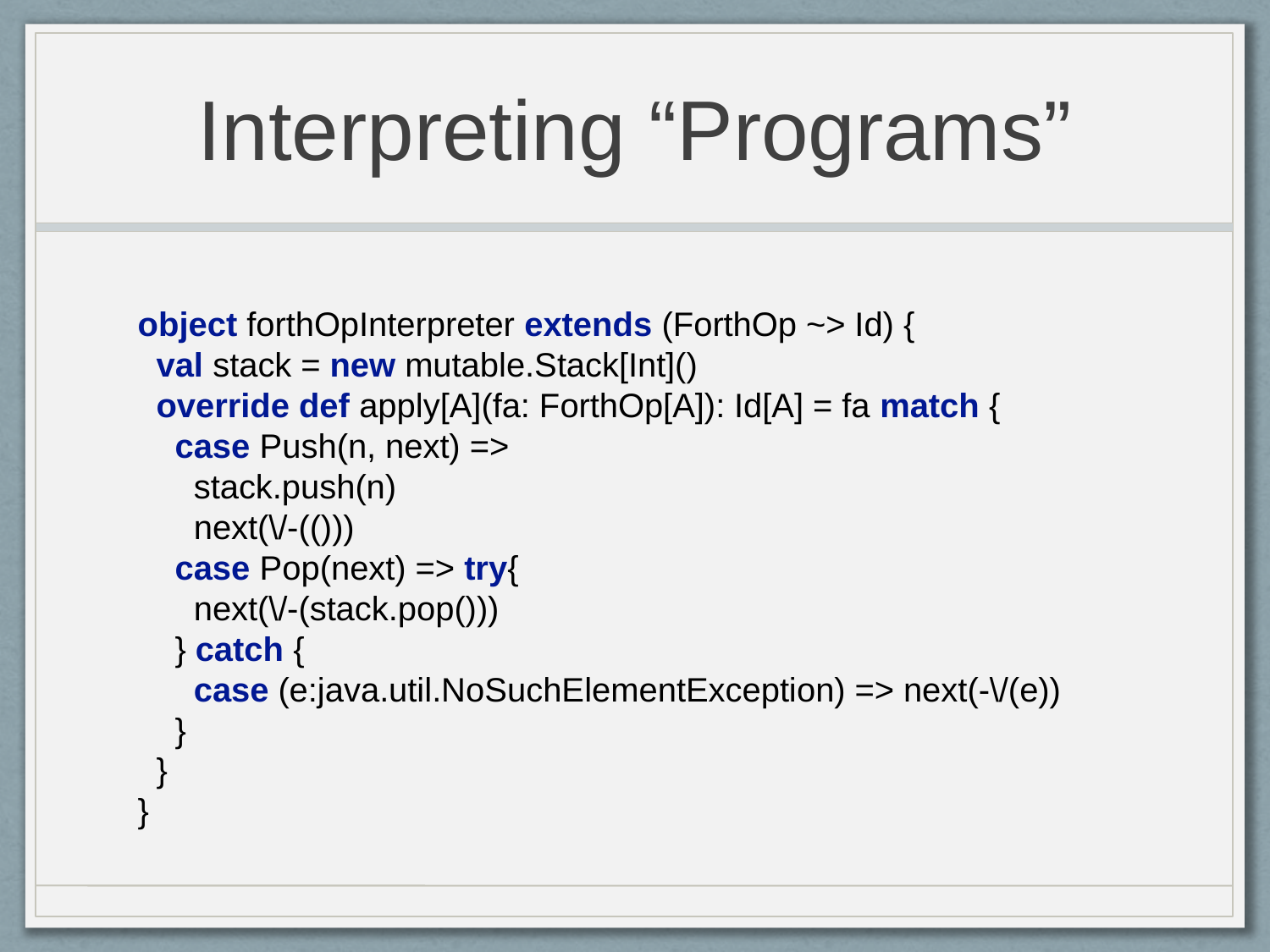

# Interpreting “Programs”
object forthOpInterpreter extends (ForthOp ~> Id) {
  val stack = new mutable.Stack[Int]()
  override def apply[A](fa: ForthOp[A]): Id[A] = fa match {
    case Push(n, next) =>
      stack.push(n)
      next(\/-(()))
    case Pop(next) => try{
      next(\/-(stack.pop()))
    } catch {
      case (e:java.util.NoSuchElementException) => next(-\/(e))
    }
  }
}